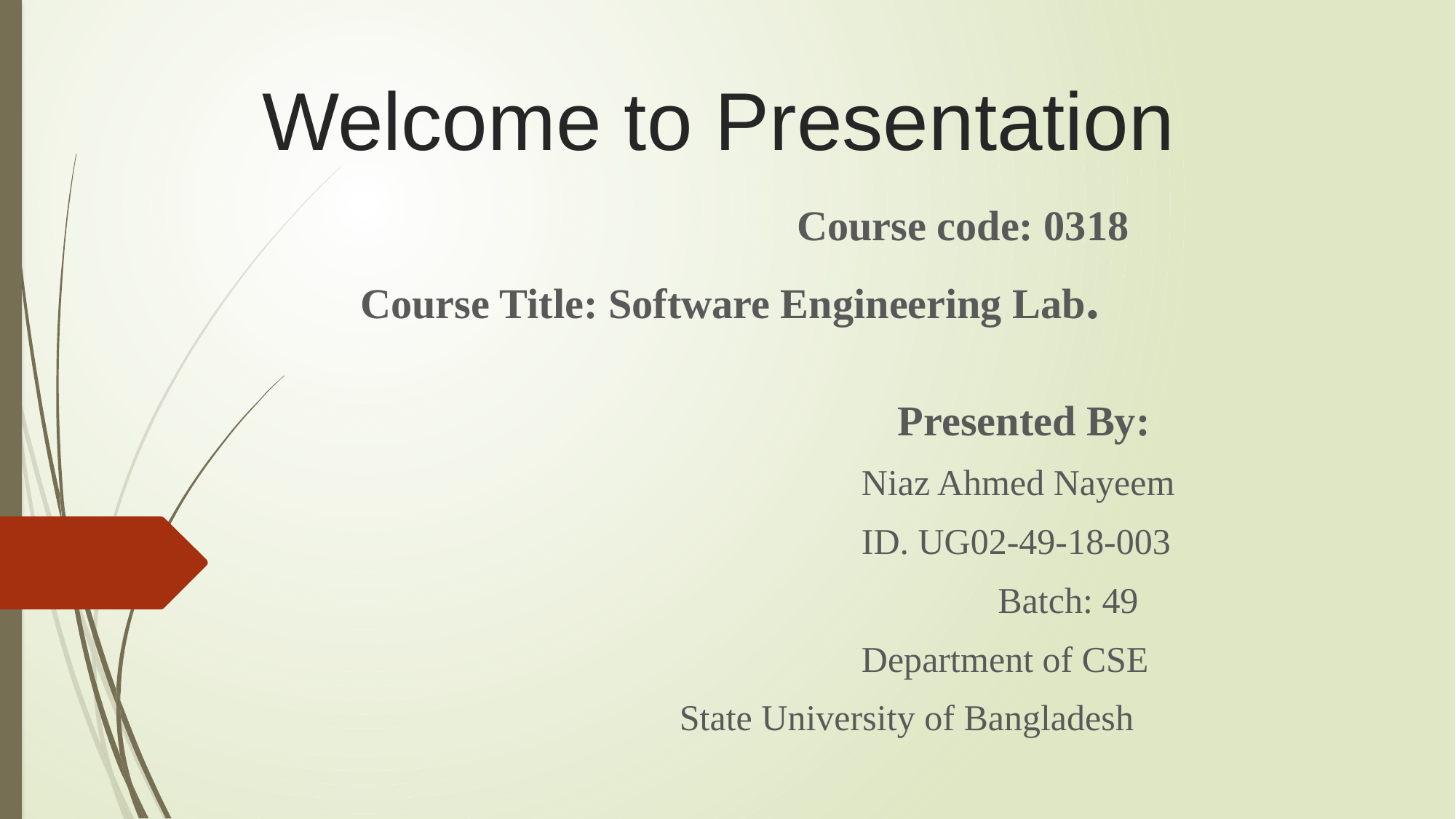

# Welcome to Presentation
				Course code: 0318
Course Title: Software Engineering Lab.
					    Presented By:
					Niaz Ahmed Nayeem
					ID. UG02-49-18-003
						   Batch: 49
					Department of CSE
			    State University of Bangladesh